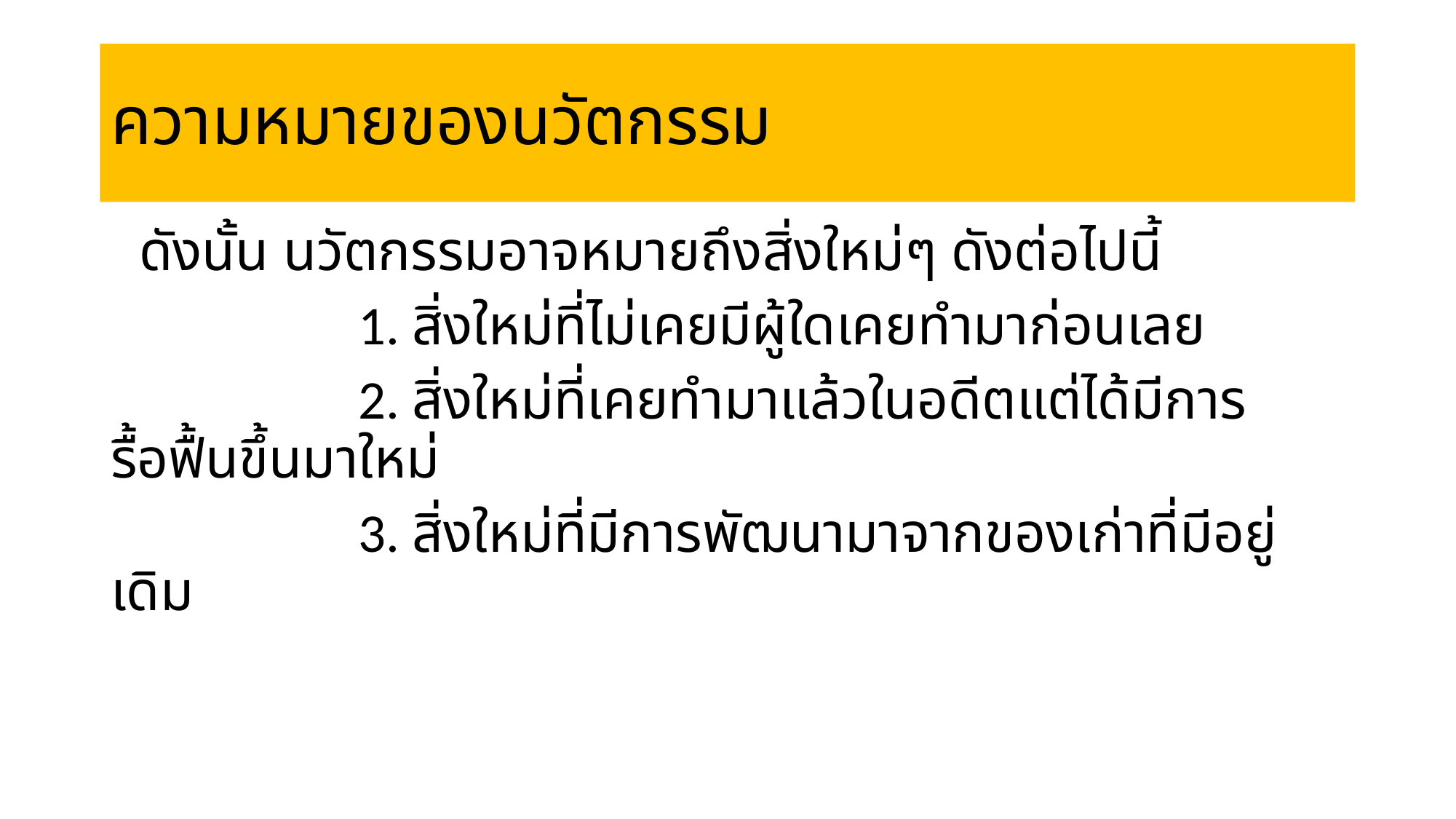

# ความหมายของนวัตกรรม
  ดังนั้น นวัตกรรมอาจหมายถึงสิ่งใหม่ๆ ดังต่อไปนี้
                    1. สิ่งใหม่ที่ไม่เคยมีผู้ใดเคยทำมาก่อนเลย
                    2. สิ่งใหม่ที่เคยทำมาแล้วในอดีตแต่ได้มีการรื้อฟื้นขึ้นมาใหม่
                    3. สิ่งใหม่ที่มีการพัฒนามาจากของเก่าที่มีอยู่เดิม